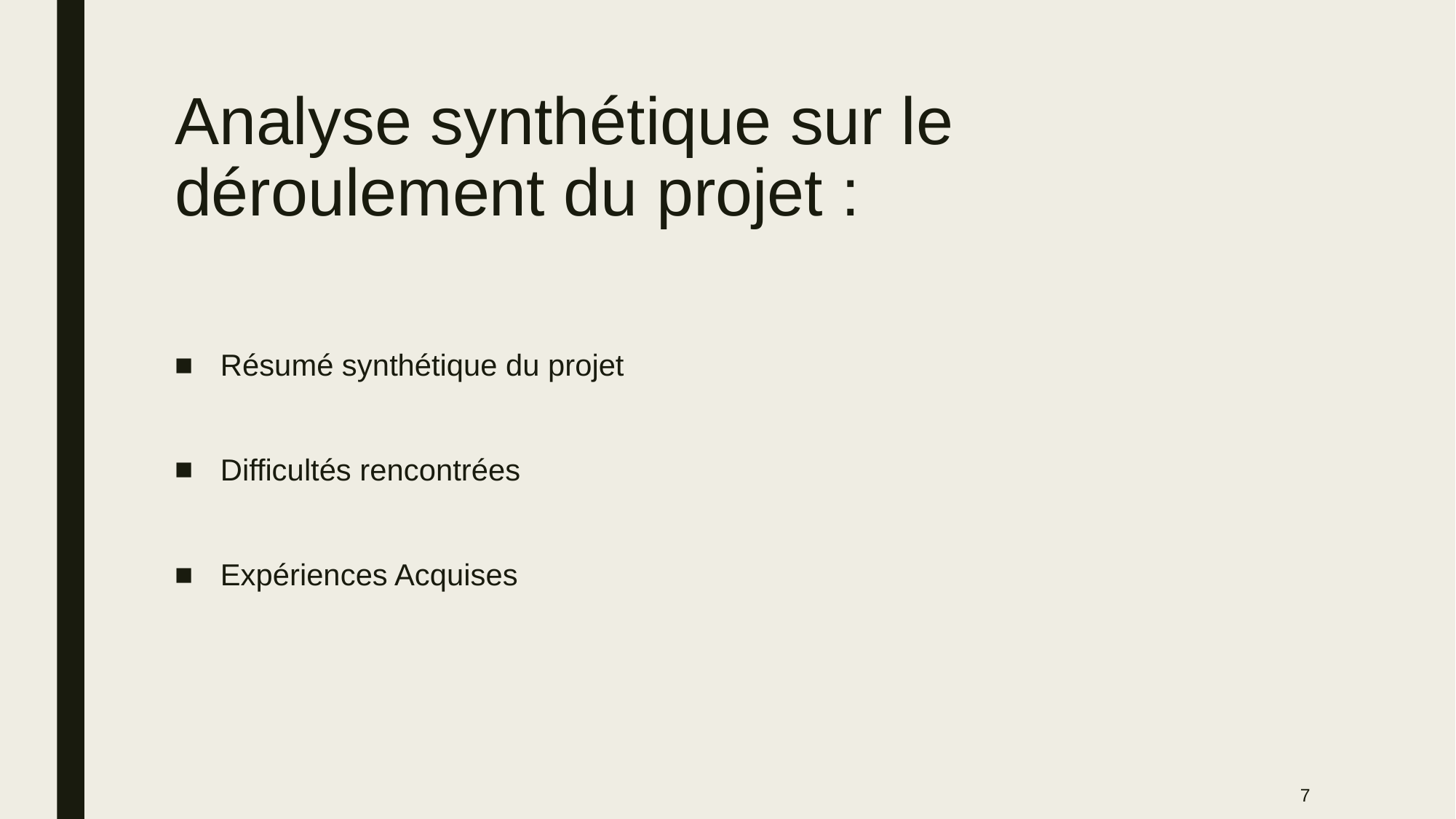

# Analyse synthétique sur le déroulement du projet :
Résumé synthétique du projet

Difficultés rencontrées

Expériences Acquises
7